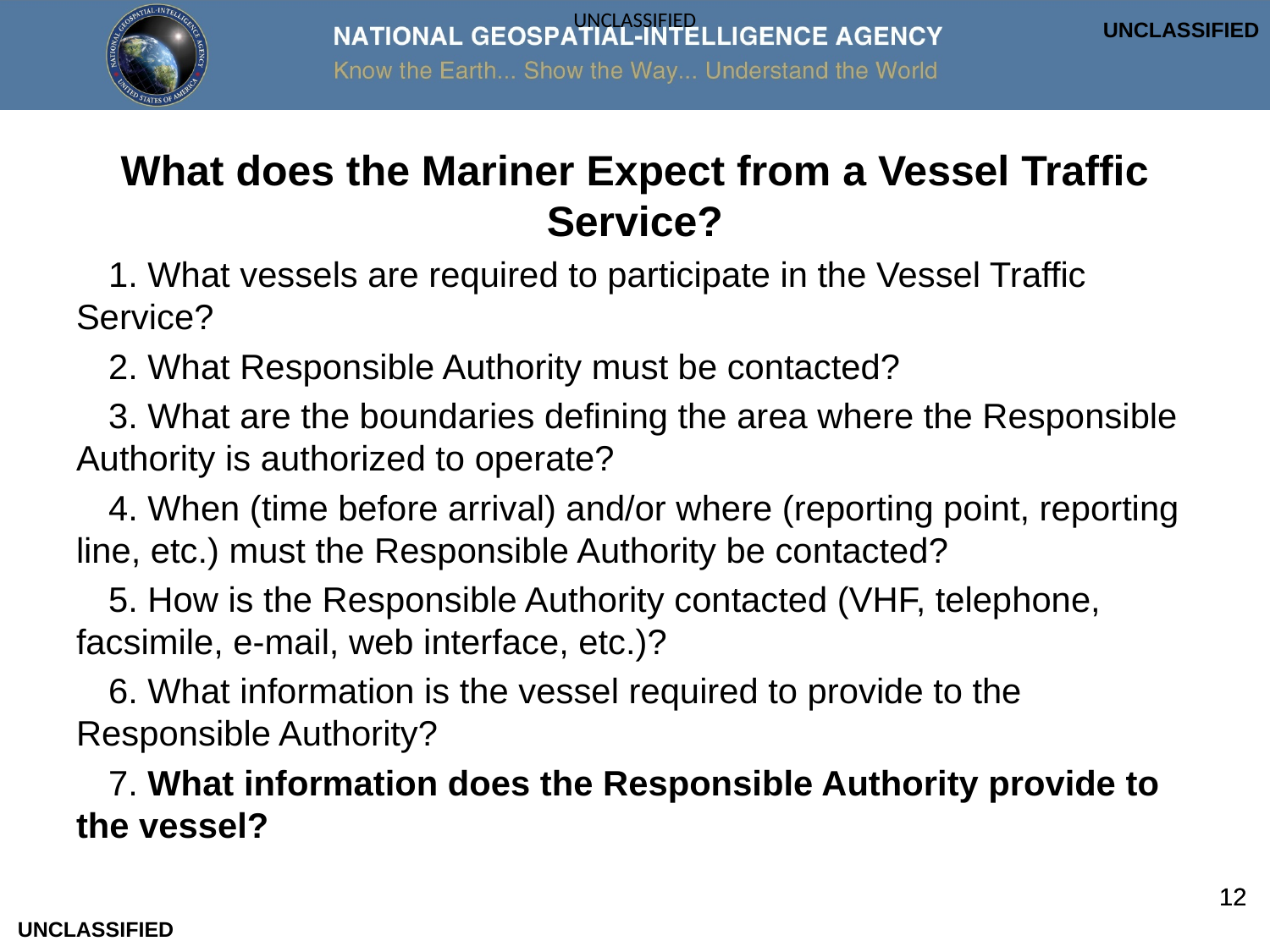

UNCLASSIFIED
What does the Mariner Expect from a Vessel Traffic Service?
1. What vessels are required to participate in the Vessel Traffic Service?
2. What Responsible Authority must be contacted?
3. What are the boundaries defining the area where the Responsible Authority is authorized to operate?
4. When (time before arrival) and/or where (reporting point, reporting line, etc.) must the Responsible Authority be contacted?
5. How is the Responsible Authority contacted (VHF, telephone, facsimile, e-mail, web interface, etc.)?
6. What information is the vessel required to provide to the Responsible Authority?
7. What information does the Responsible Authority provide to the vessel?

12
UNCLASSIFIED